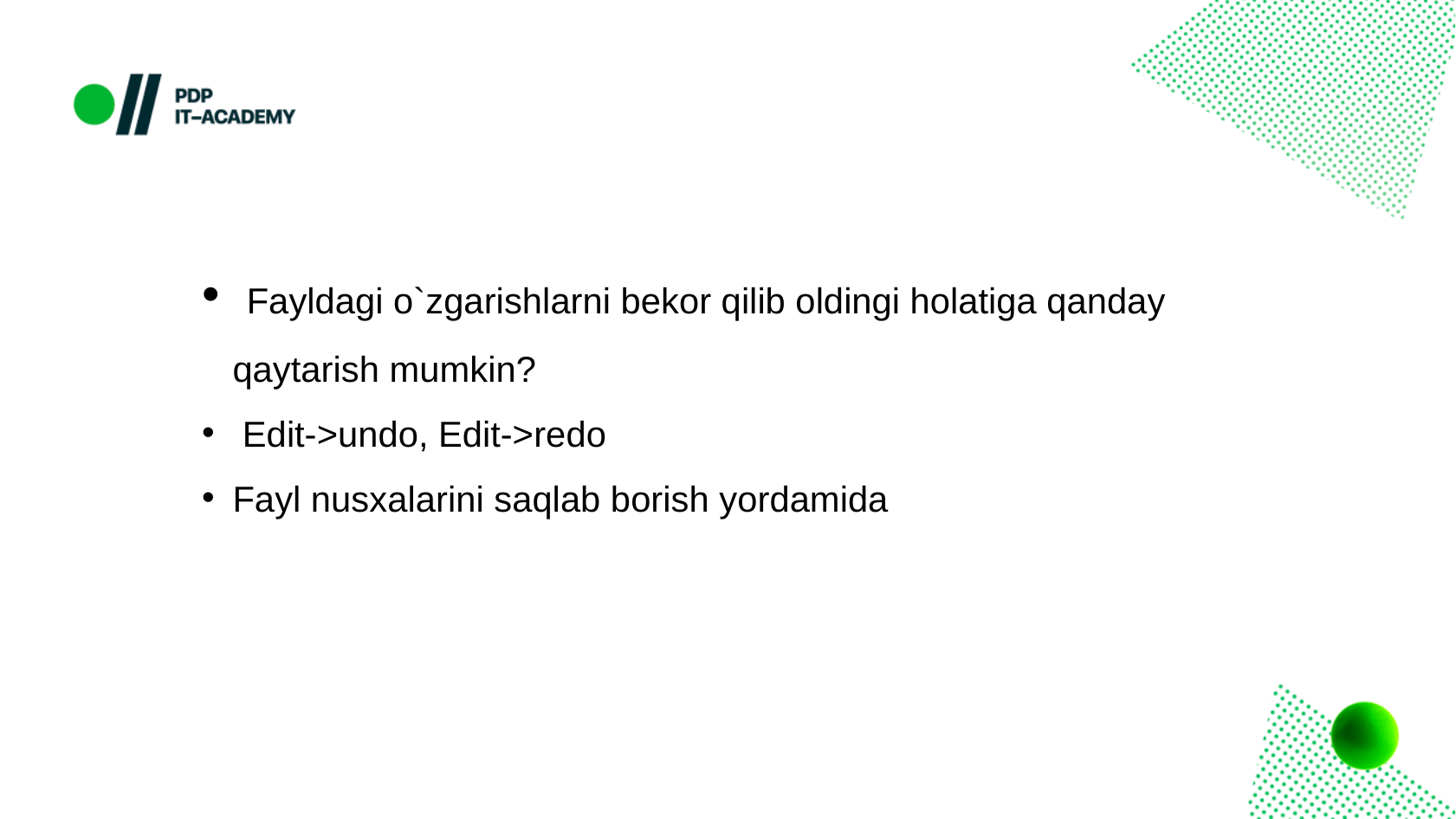

Fayldagi o`zgarishlarni bekor qilib oldingi holatiga qanday qaytarish mumkin?
 Edit->undo, Edit->redo
Fayl nusxalarini saqlab borish yordamida